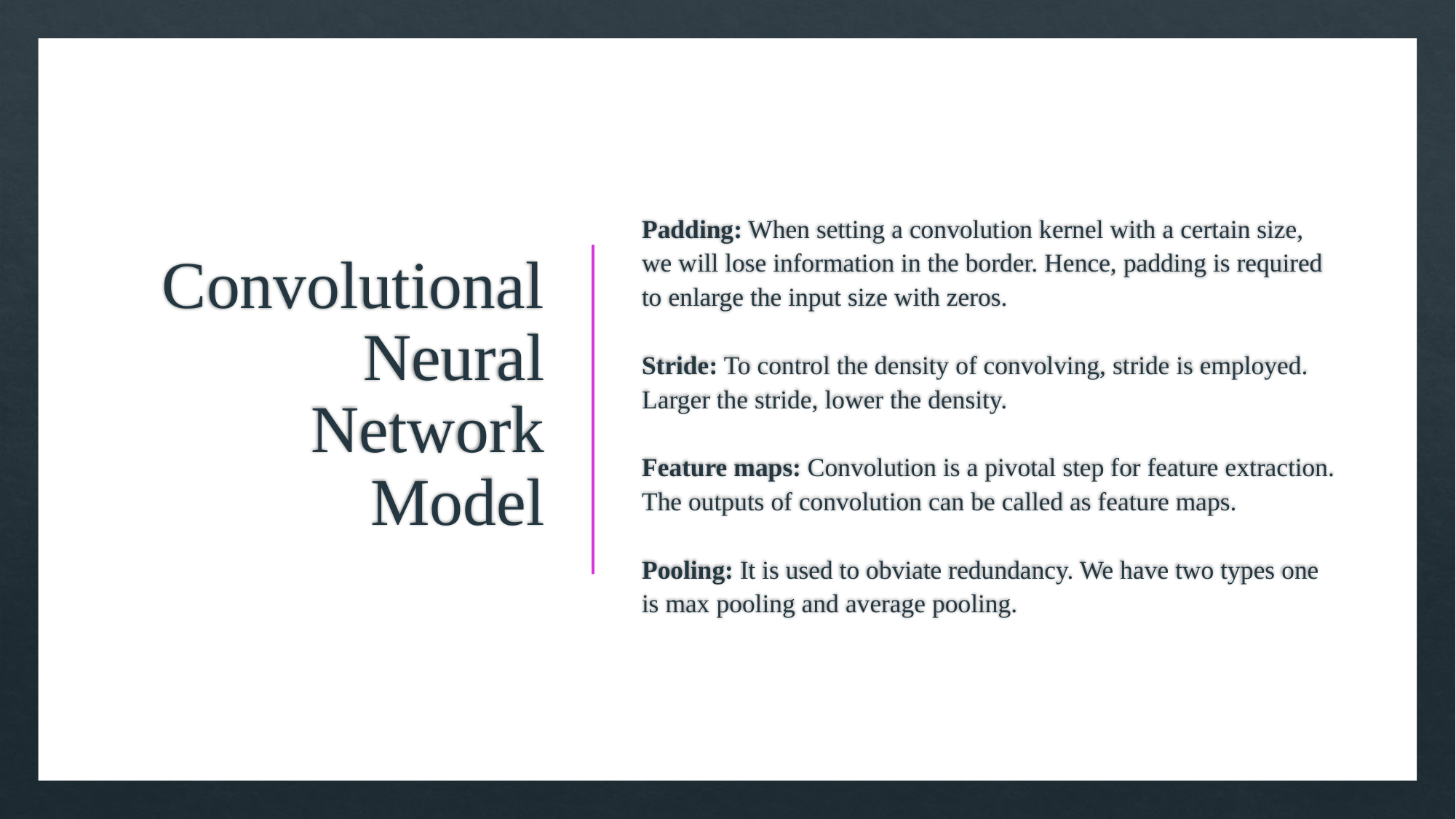

# Convolutional Neural Network Model
Padding: When setting a convolution kernel with a certain size, we will lose information in the border. Hence, padding is required to enlarge the input size with zeros.
Stride: To control the density of convolving, stride is employed. Larger the stride, lower the density.
Feature maps: Convolution is a pivotal step for feature extraction. The outputs of convolution can be called as feature maps.
Pooling: It is used to obviate redundancy. We have two types one is max pooling and average pooling.